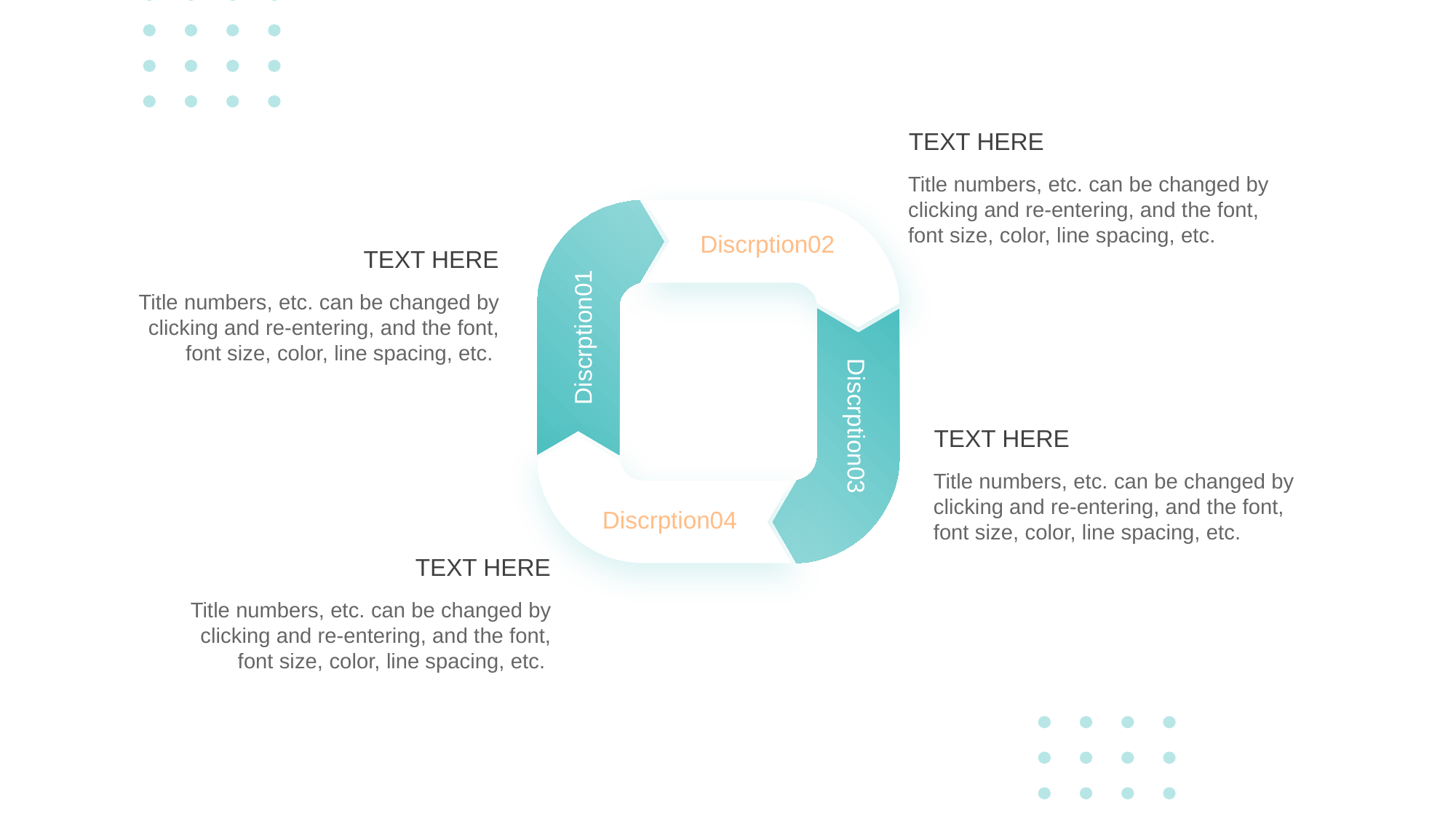

TEXT HERE
Title numbers, etc. can be changed by clicking and re-entering, and the font, font size, color, line spacing, etc.

Discrption02

Discrption01
Discrption03

Discrption04
TEXT HERE
Title numbers, etc. can be changed by clicking and re-entering, and the font, font size, color, line spacing, etc.
TEXT HERE
Title numbers, etc. can be changed by clicking and re-entering, and the font, font size, color, line spacing, etc.
TEXT HERE
Title numbers, etc. can be changed by clicking and re-entering, and the font, font size, color, line spacing, etc.